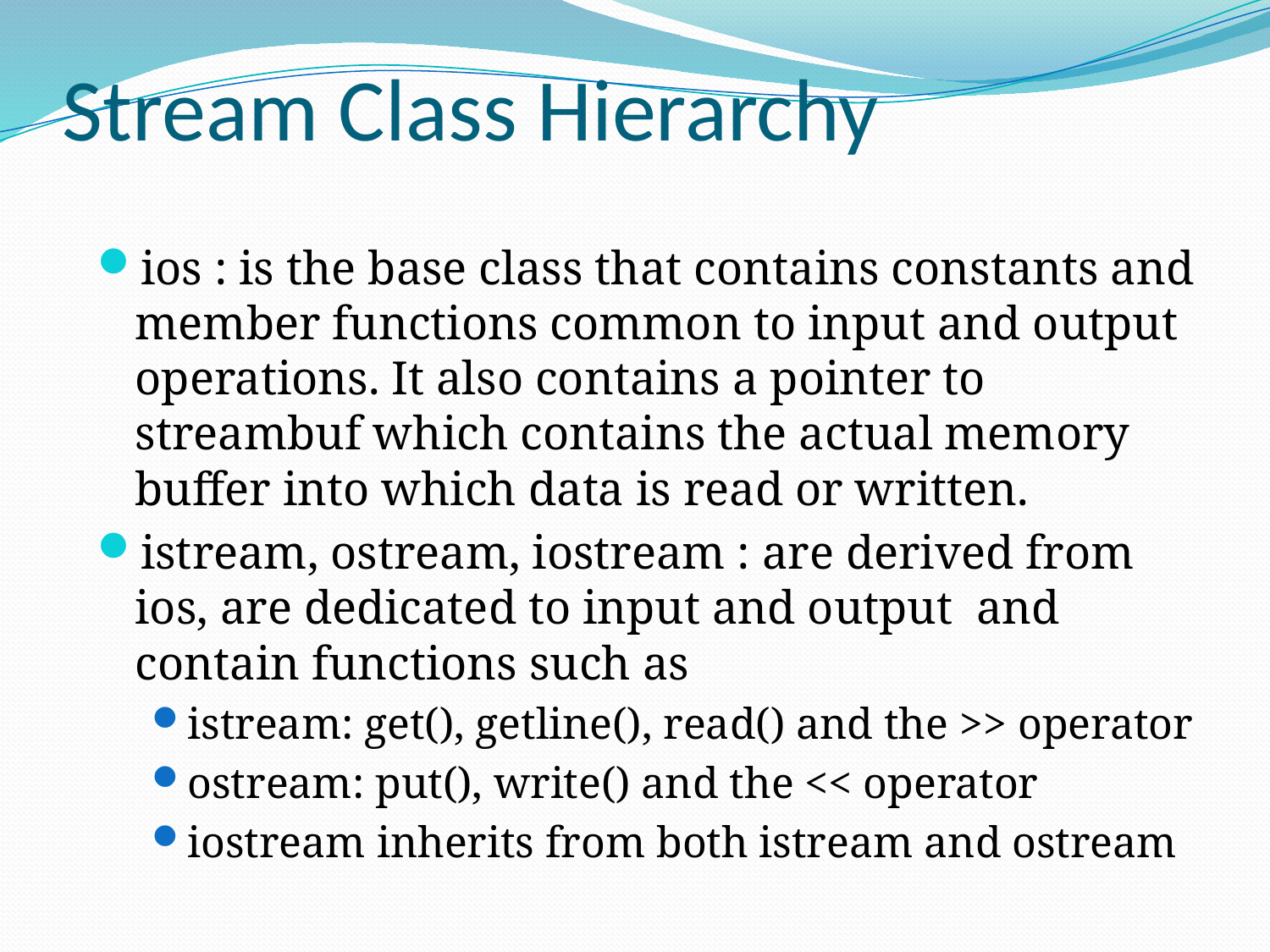

# Stream Class Hierarchy
ios : is the base class that contains constants and member functions common to input and output operations. It also contains a pointer to streambuf which contains the actual memory buffer into which data is read or written.
istream, ostream, iostream : are derived from ios, are dedicated to input and output  and contain functions such as
istream: get(), getline(), read() and the >> operator
ostream: put(), write() and the << operator
iostream inherits from both istream and ostream